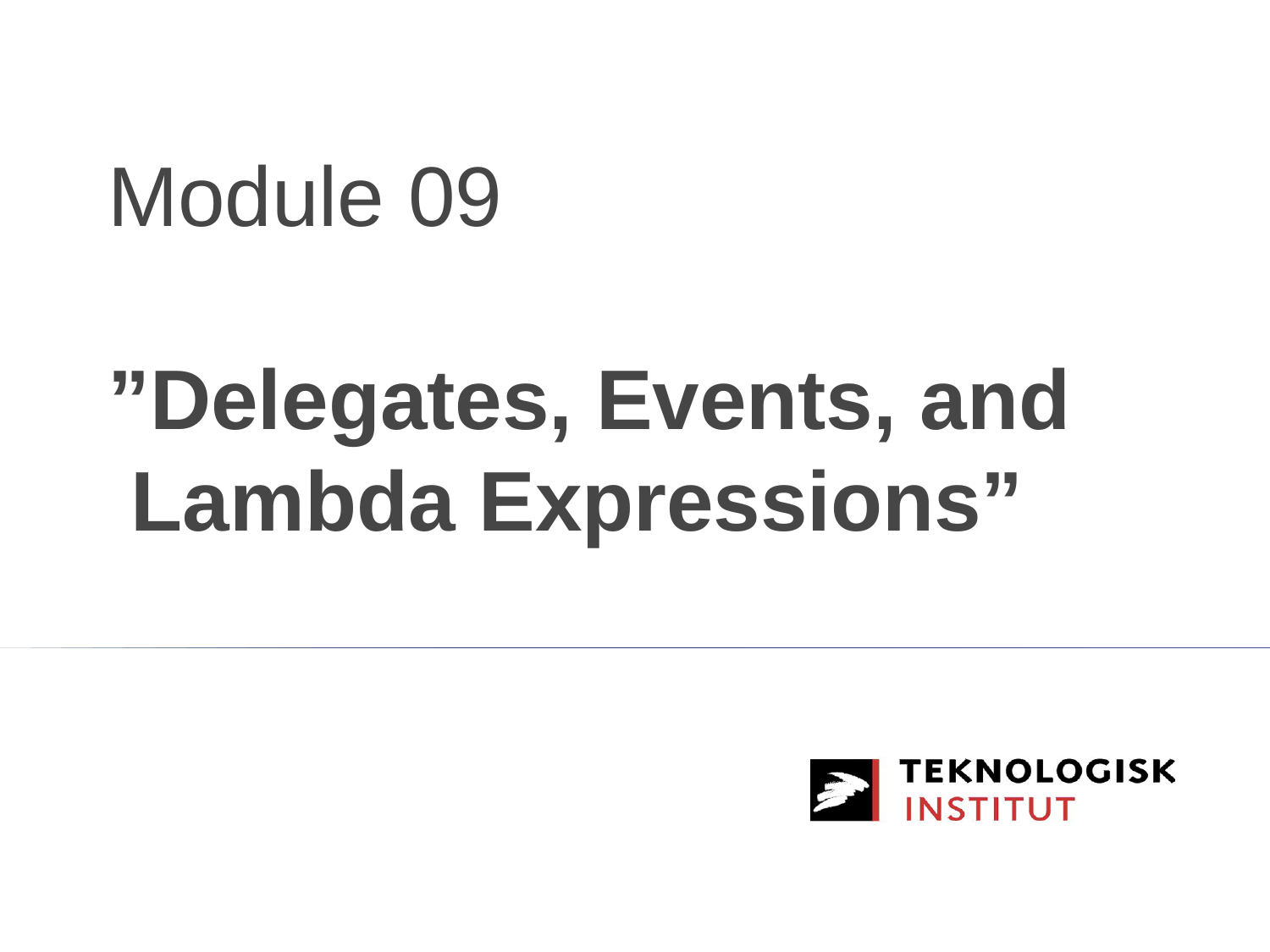

# Module 09 ”Delegates, Events, and Lambda Expressions”